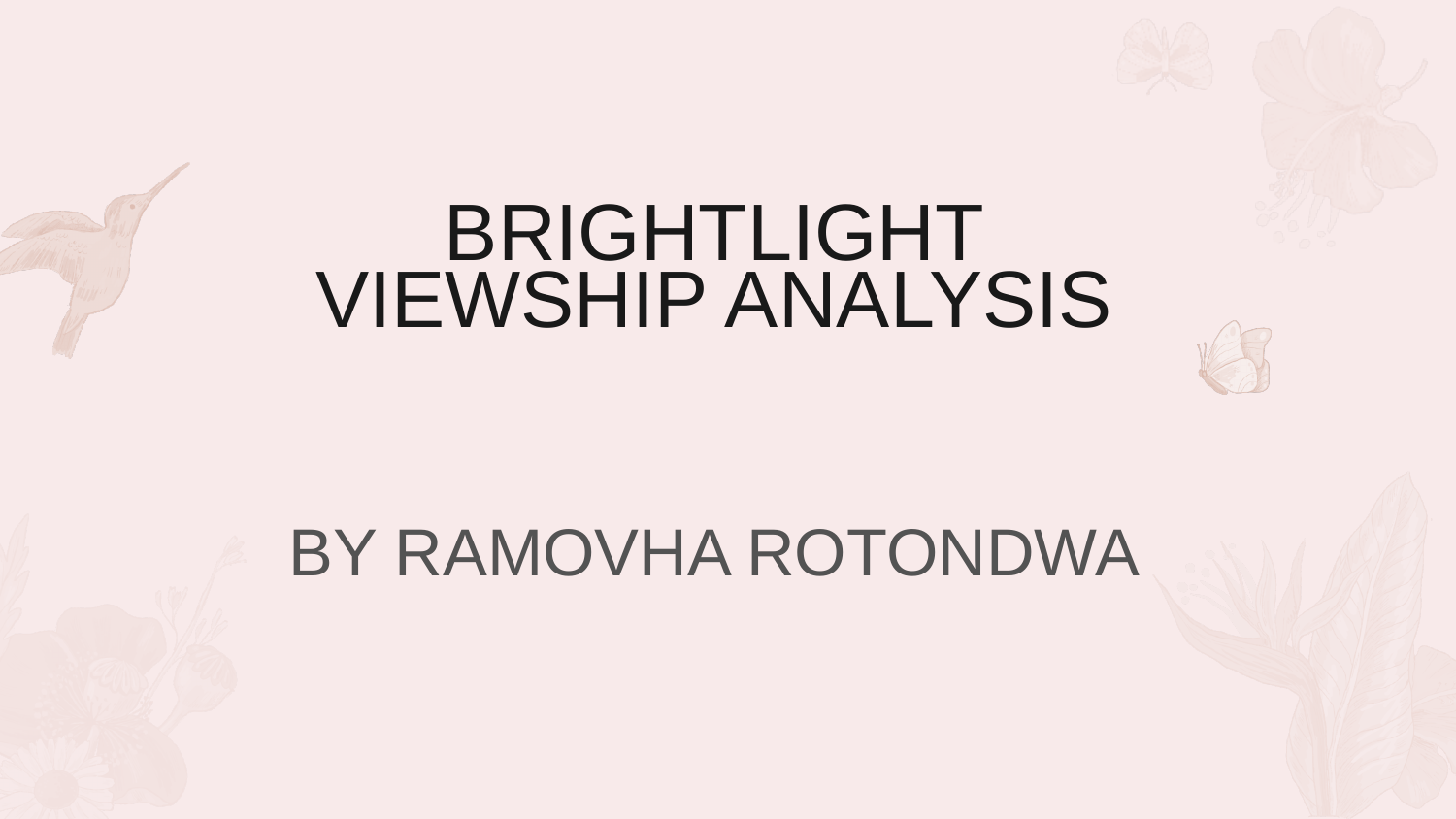

# BRIGHTLIGHT VIEWSHIP ANALYSIS BY RAMOVHA ROTONDWA